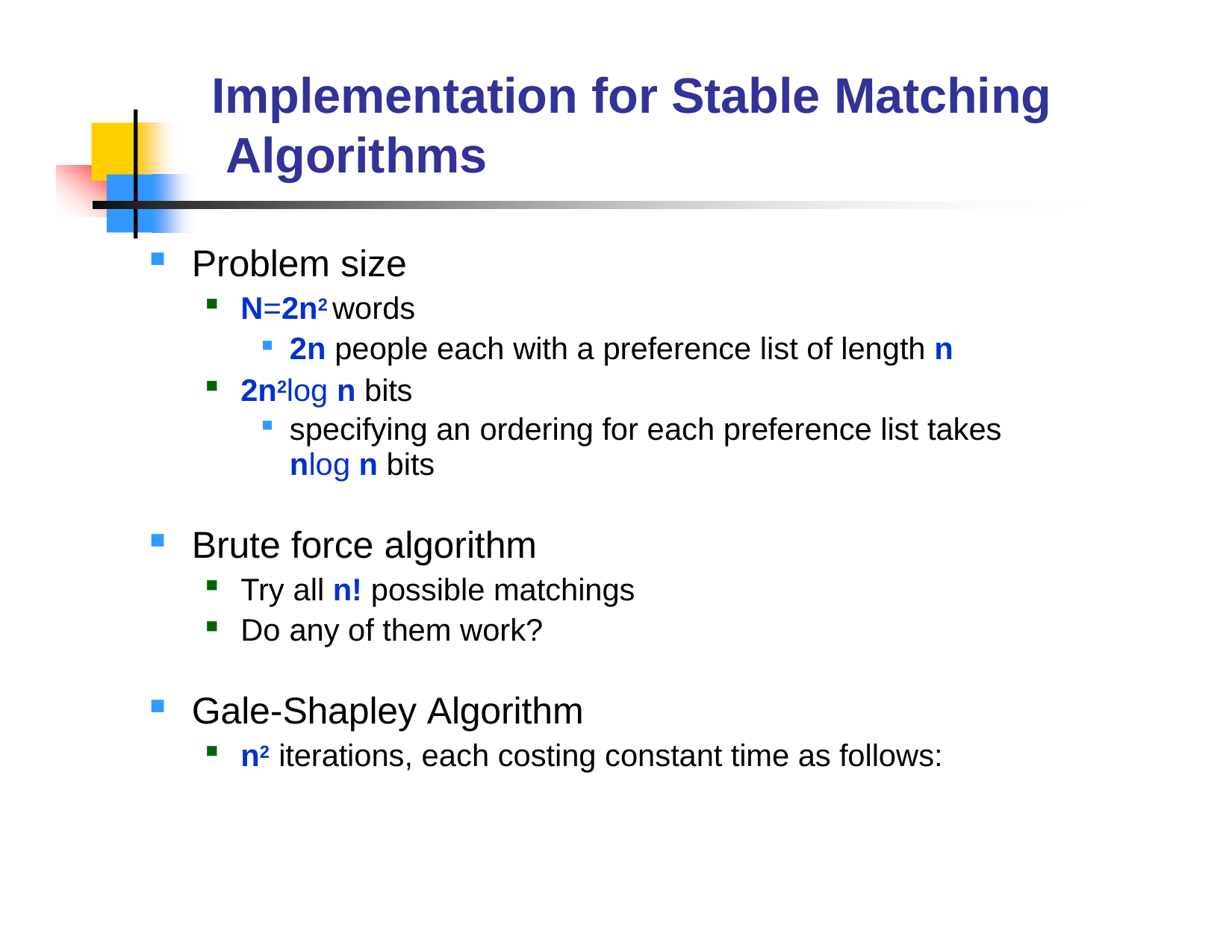

# Implementation for Stable Matching  Algorithms
Problem size
N=2n2 words
2n people each with a preference list of length n
2n2log n bits
specifying an ordering for each preference list takes
nlog n bits

Brute force algorithm
Try all n! possible matchings
Do any of them work?

Gale-Shapley Algorithm
n2 iterations, each costing constant time as follows:
14